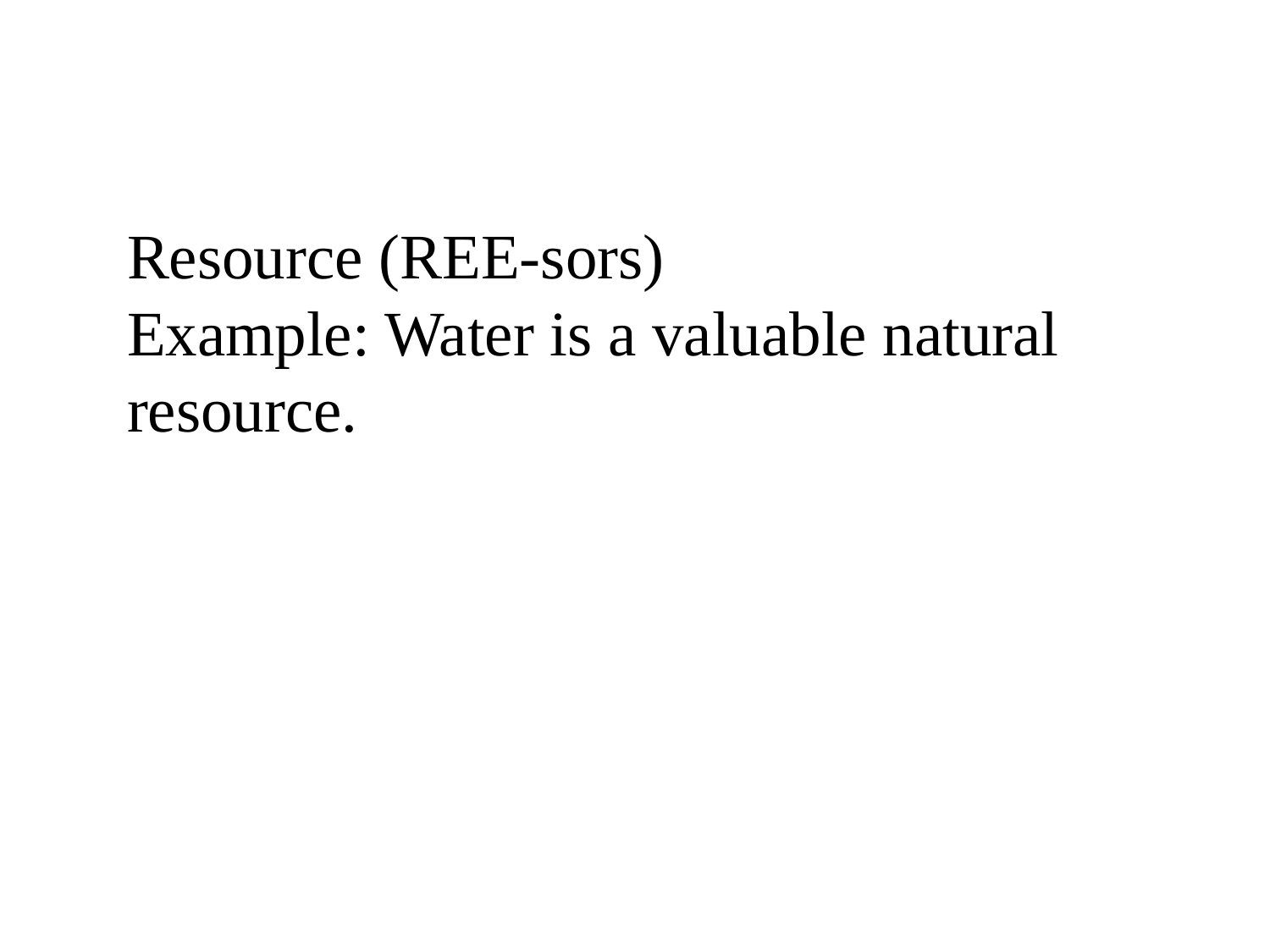

Resource (REE-sors)
Example: Water is a valuable natural resource.